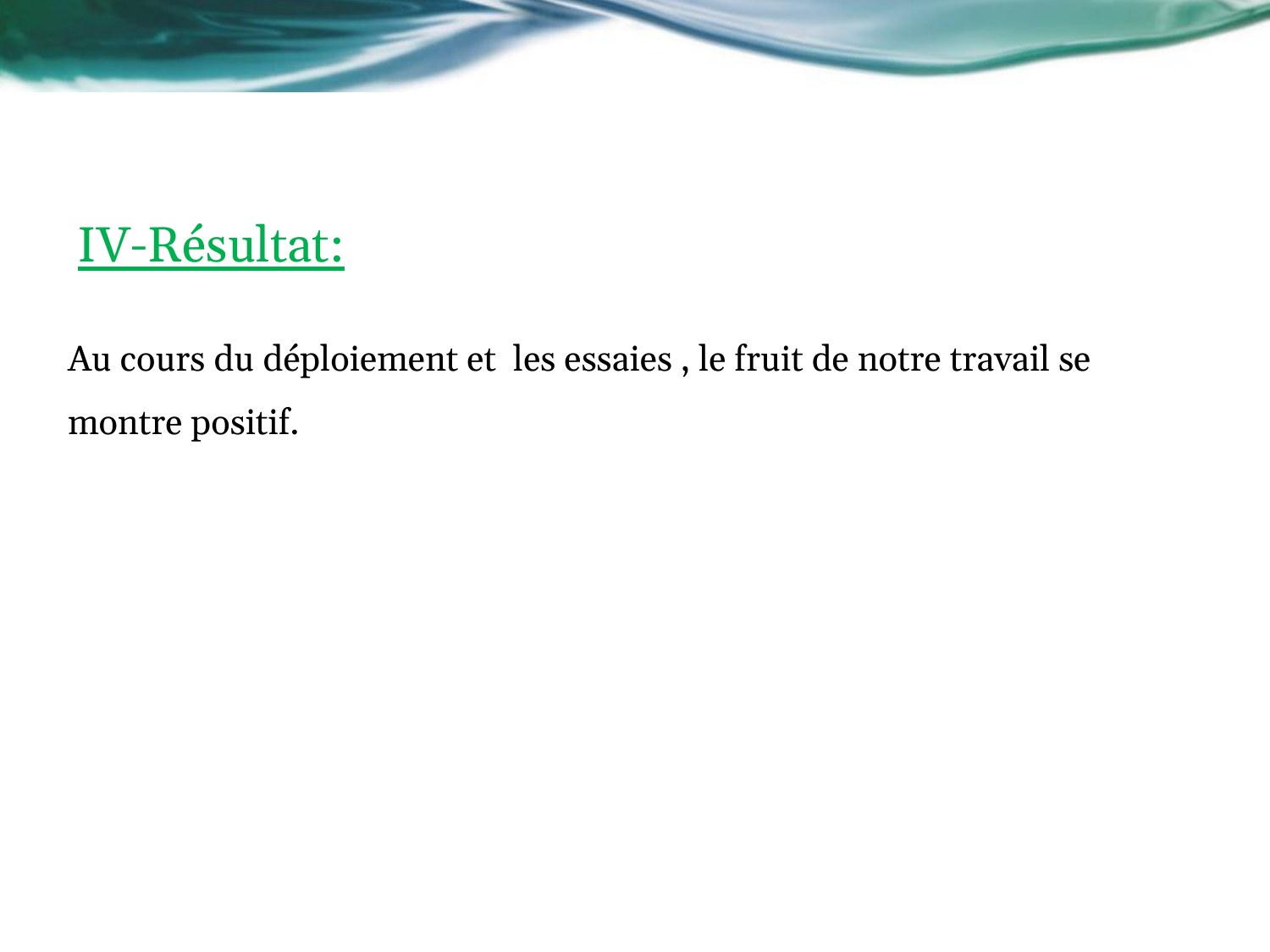

# IV-Résultat:

Au cours du déploiement et  les essaies , le fruit de notre travail se montre positif.